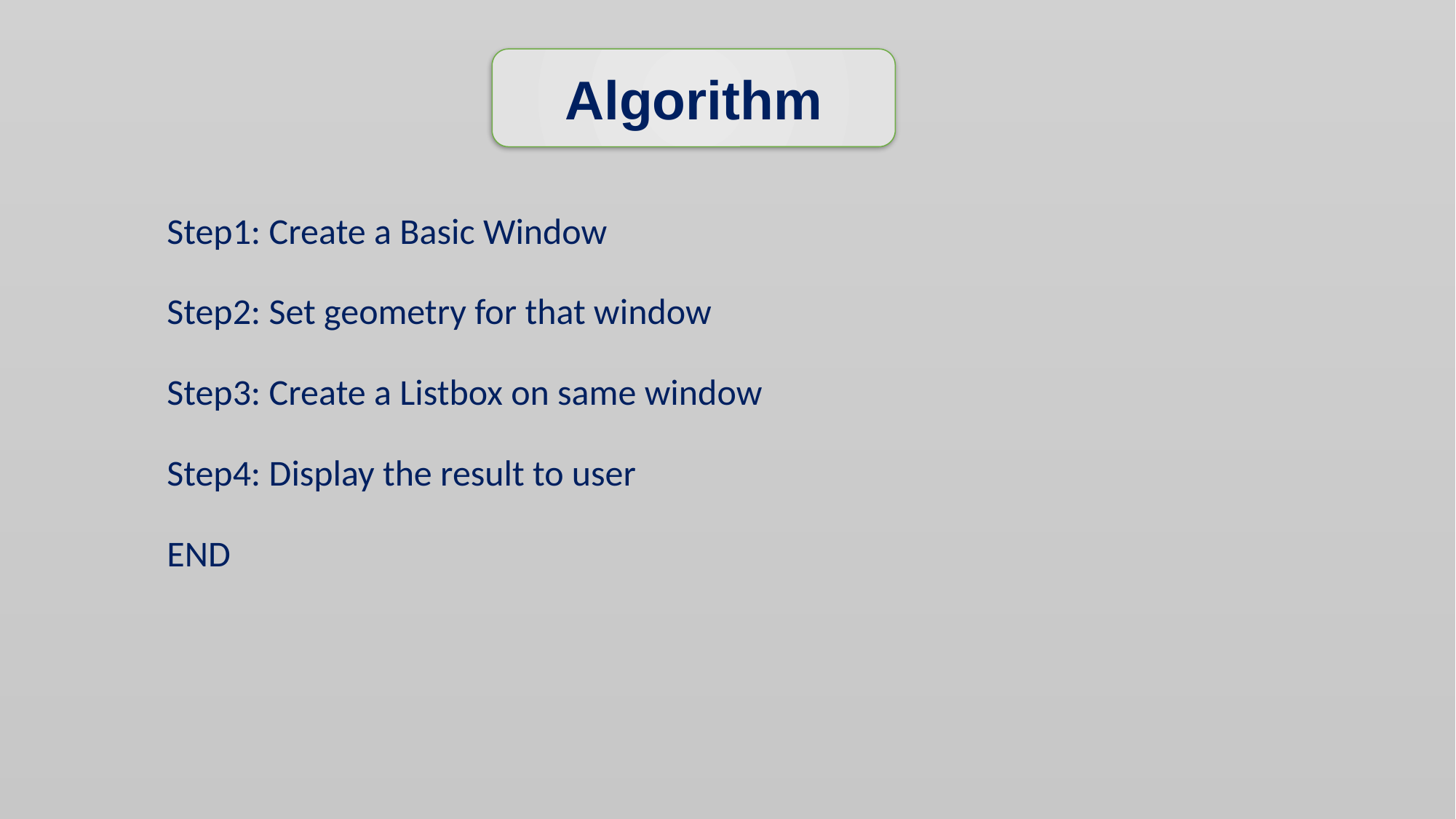

Algorithm
# Step1: Create a Basic Window
Step2: Set geometry for that window
Step3: Create a Listbox on same window
Step4: Display the result to user
END